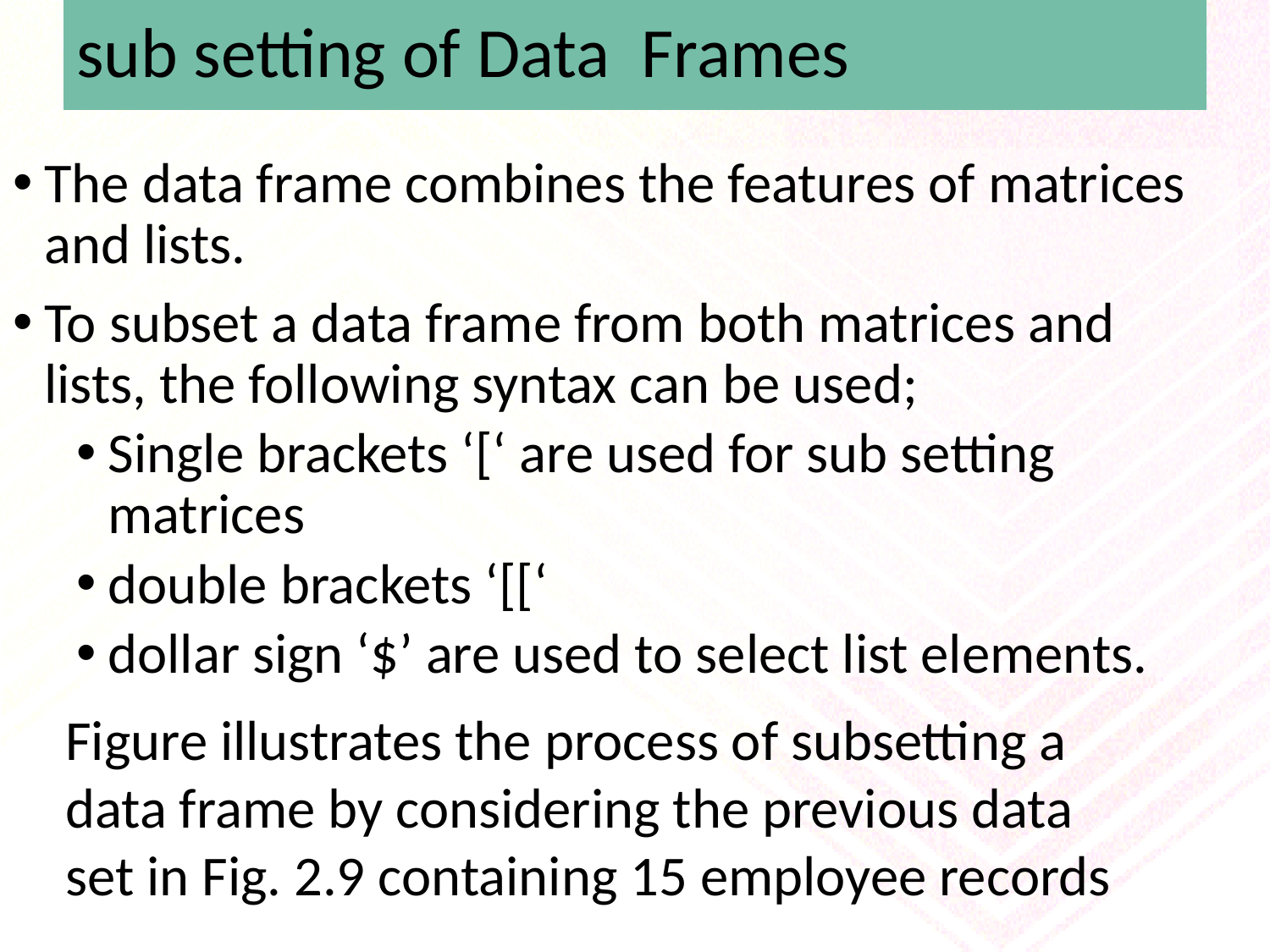

# sub setting of Data  Frames
The data frame combines the features of matrices and lists.
To subset a data frame from both matrices and lists, the following syntax can be used;
Single brackets ‘[‘ are used for sub setting matrices
double brackets ‘[[‘
dollar sign ‘$’ are used to select list elements.

Figure illustrates the process of subsetting a data frame by considering the previous data set in Fig. 2.9 containing 15 employee records